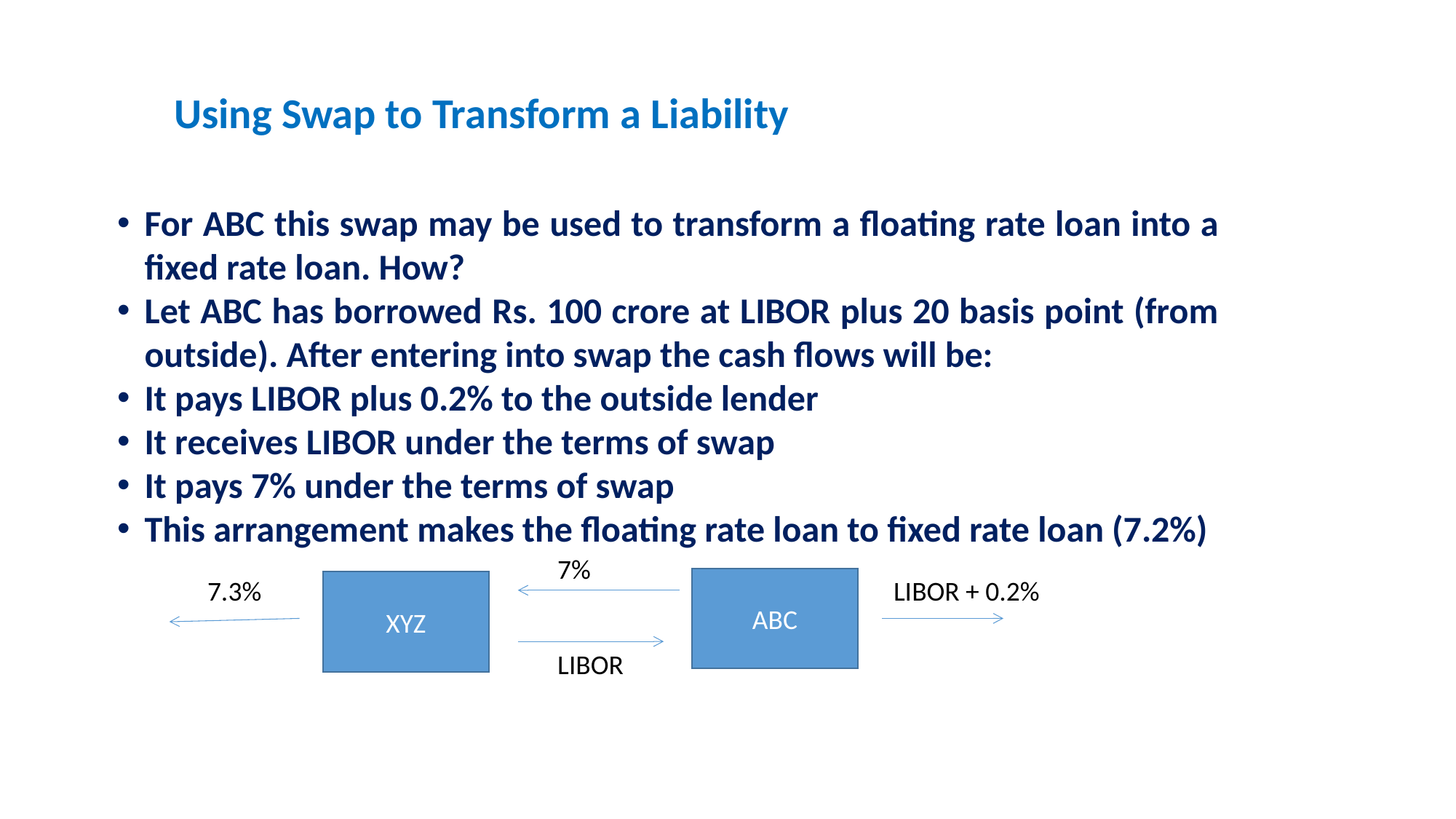

# Using Swap to Transform a Liability
For ABC this swap may be used to transform a floating rate loan into a fixed rate loan. How?
Let ABC has borrowed Rs. 100 crore at LIBOR plus 20 basis point (from outside). After entering into swap the cash flows will be:
It pays LIBOR plus 0.2% to the outside lender
It receives LIBOR under the terms of swap
It pays 7% under the terms of swap
This arrangement makes the floating rate loan to fixed rate loan (7.2%)
7%
7.3%
LIBOR + 0.2%
ABC
XYZ
LIBOR